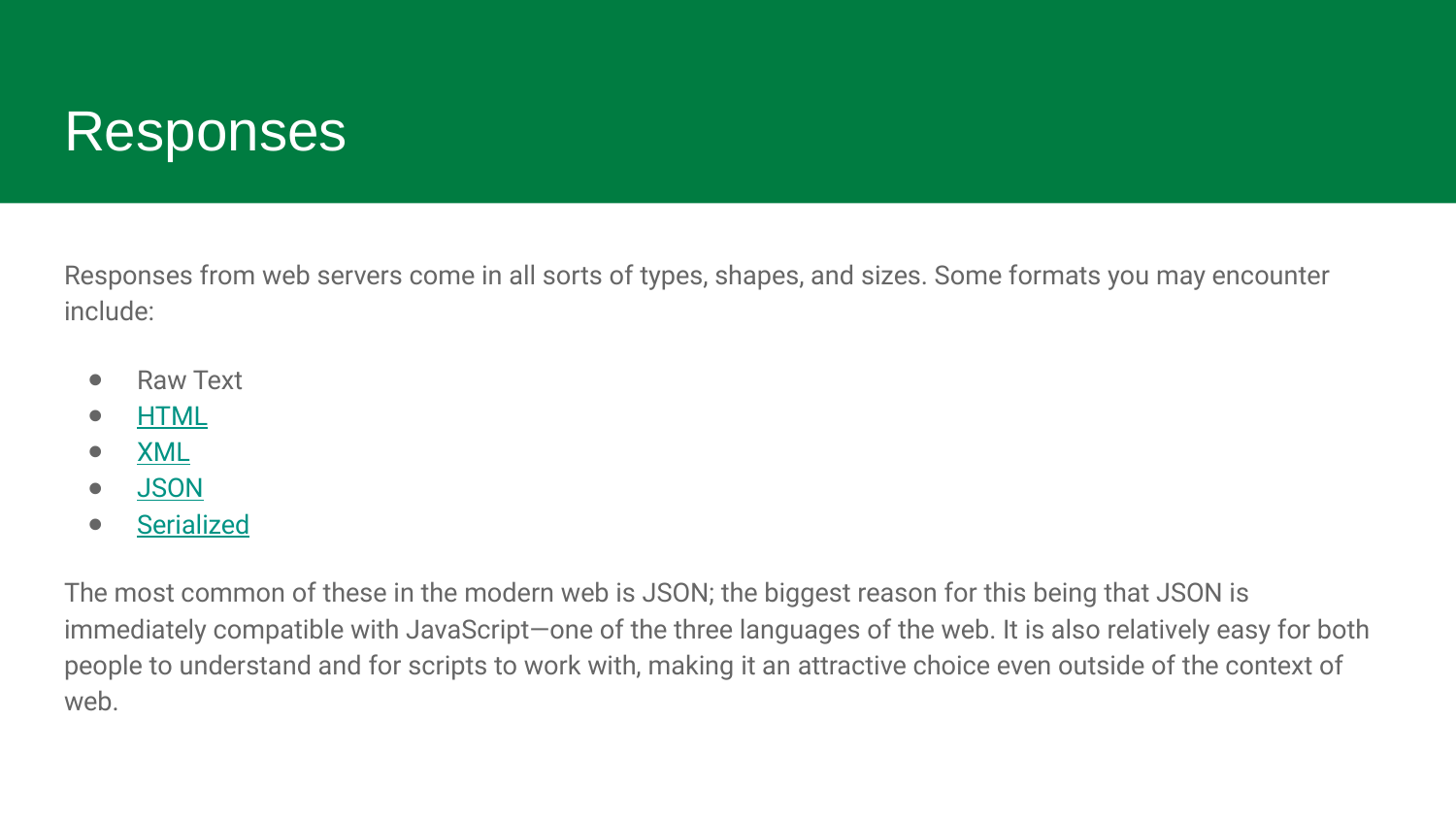

# Responses
Responses from web servers come in all sorts of types, shapes, and sizes. Some formats you may encounter include:
Raw Text
HTML
XML
JSON
Serialized
The most common of these in the modern web is JSON; the biggest reason for this being that JSON is immediately compatible with JavaScript—one of the three languages of the web. It is also relatively easy for both people to understand and for scripts to work with, making it an attractive choice even outside of the context of web.